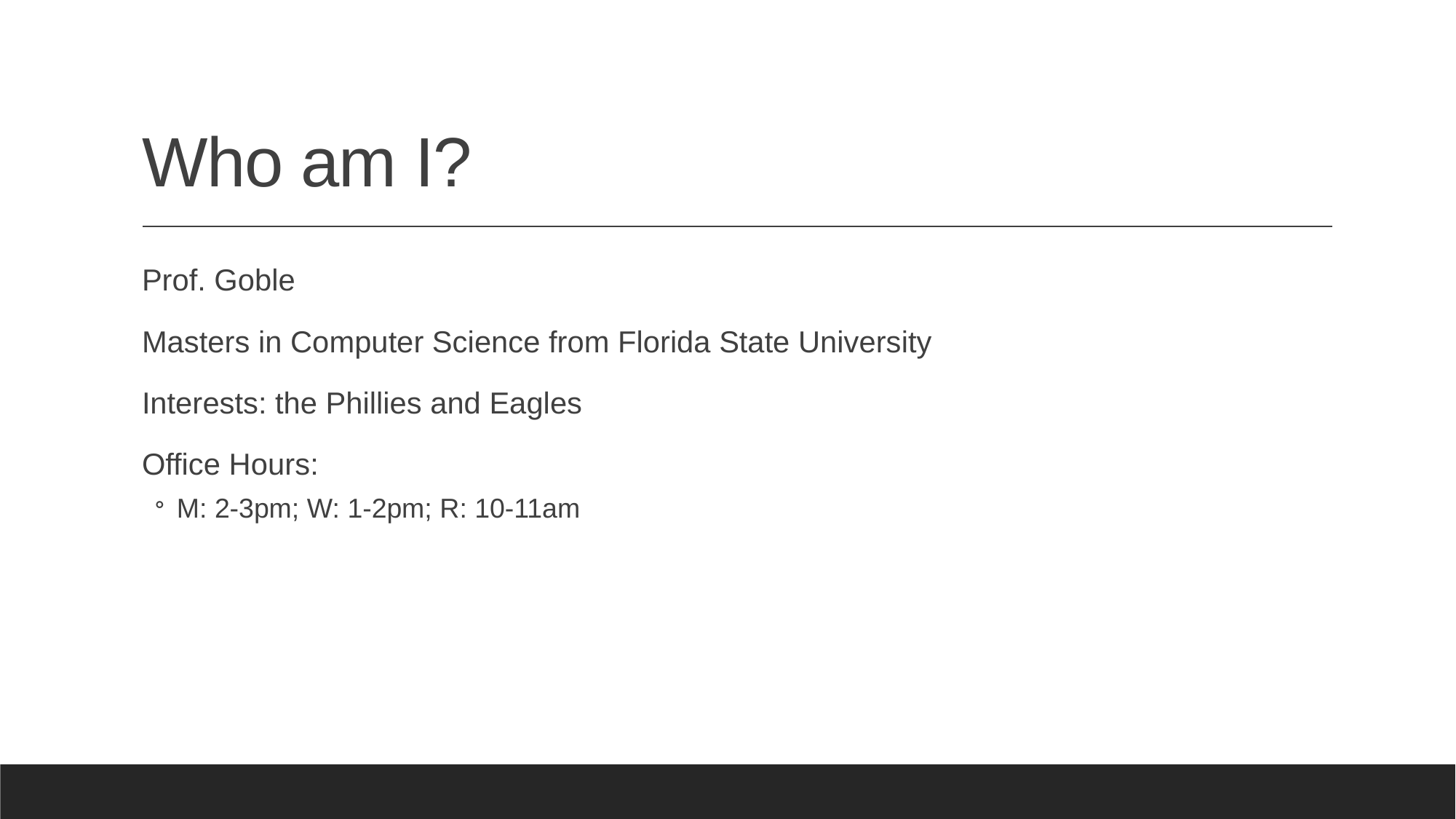

# Who am I?
Prof. Goble
Masters in Computer Science from Florida State University
Interests: the Phillies and Eagles
Office Hours:
M: 2-3pm; W: 1-2pm; R: 10-11am